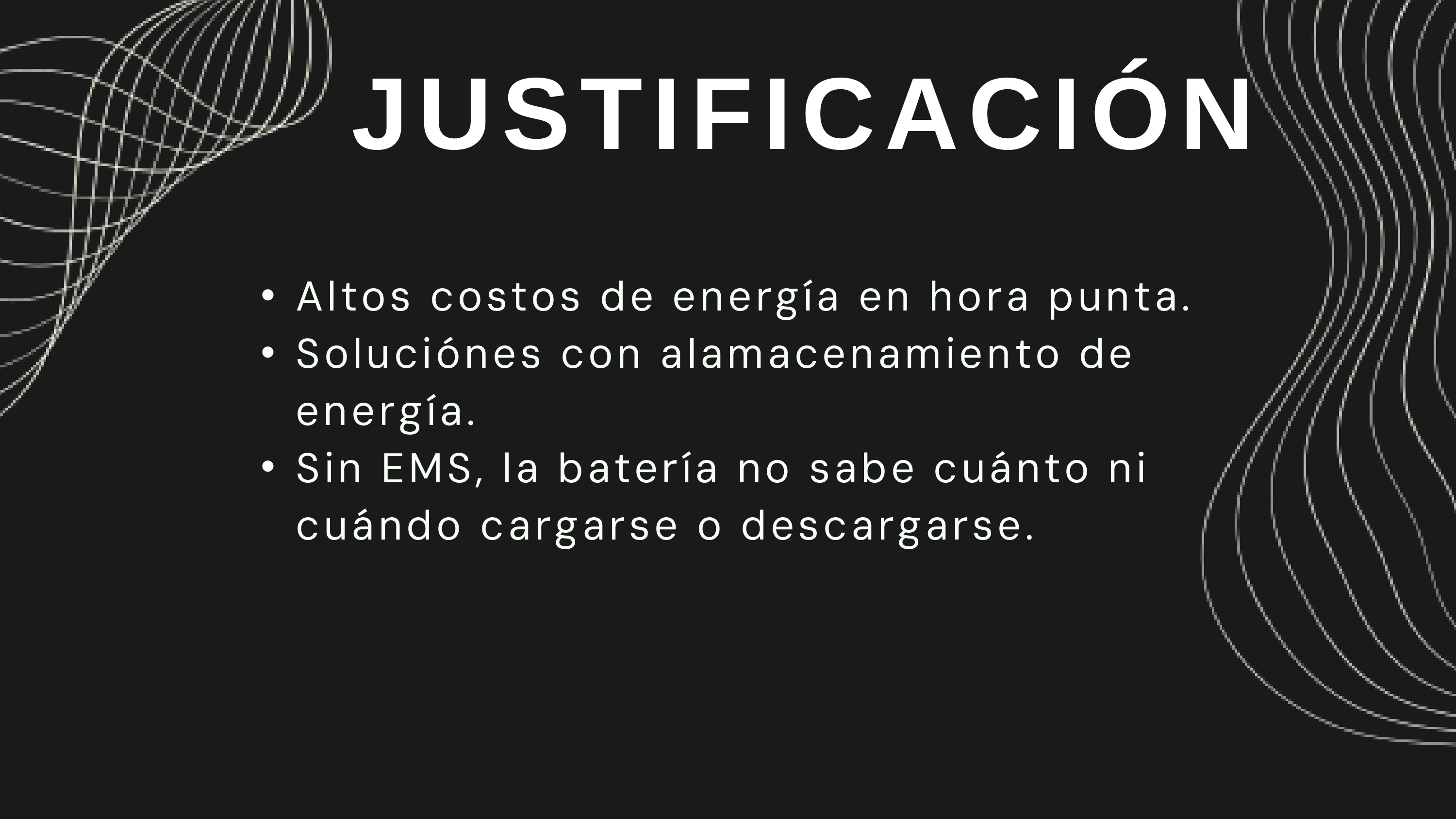

JUSTIFICACIÓN
Altos costos de energía en hora punta.
Soluciónes con alamacenamiento de energía.
Sin EMS, la batería no sabe cuánto ni cuándo cargarse o descargarse.